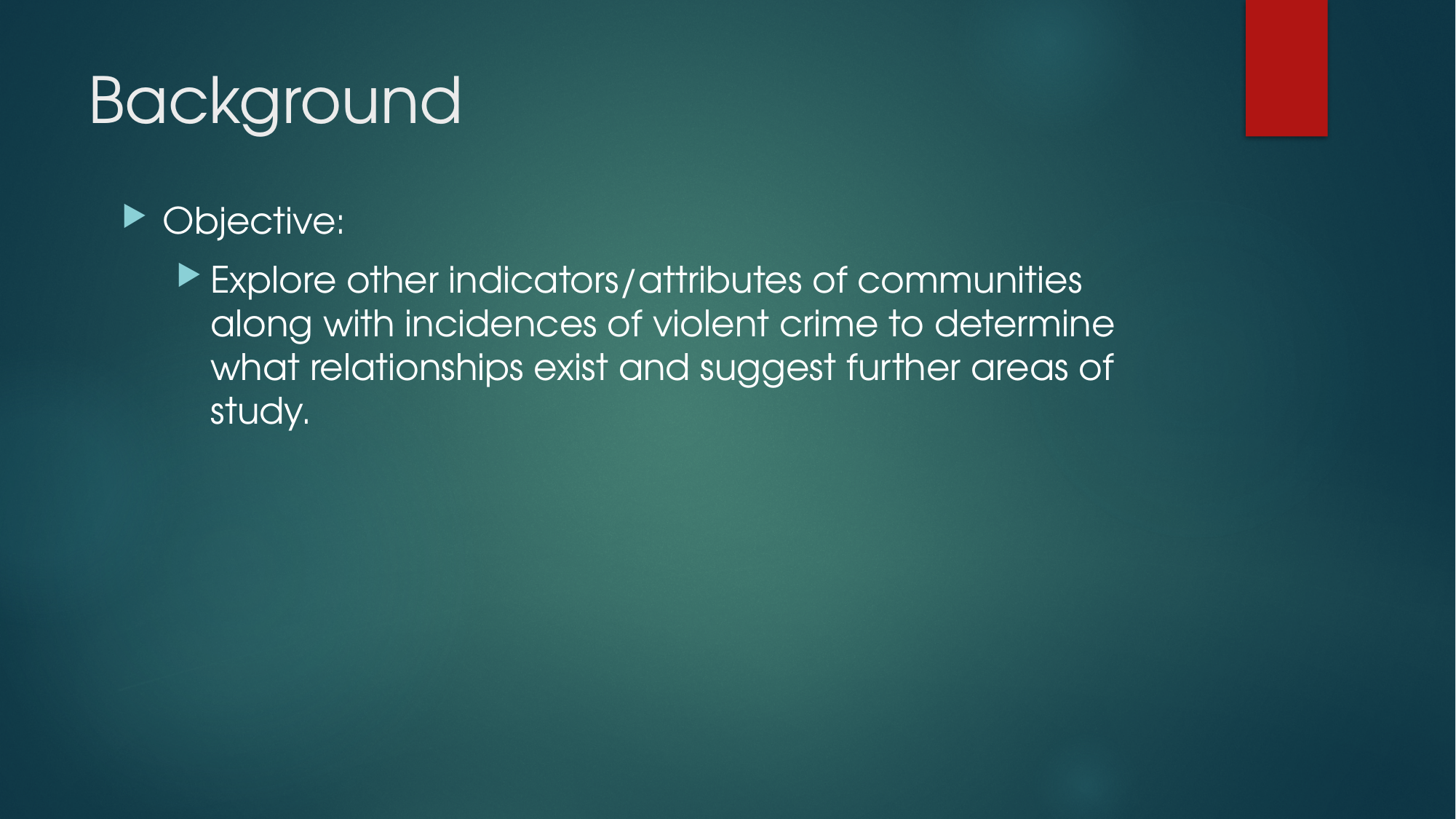

# Background
Objective:
Explore other indicators/attributes of communities along with incidences of violent crime to determine what relationships exist and suggest further areas of study.